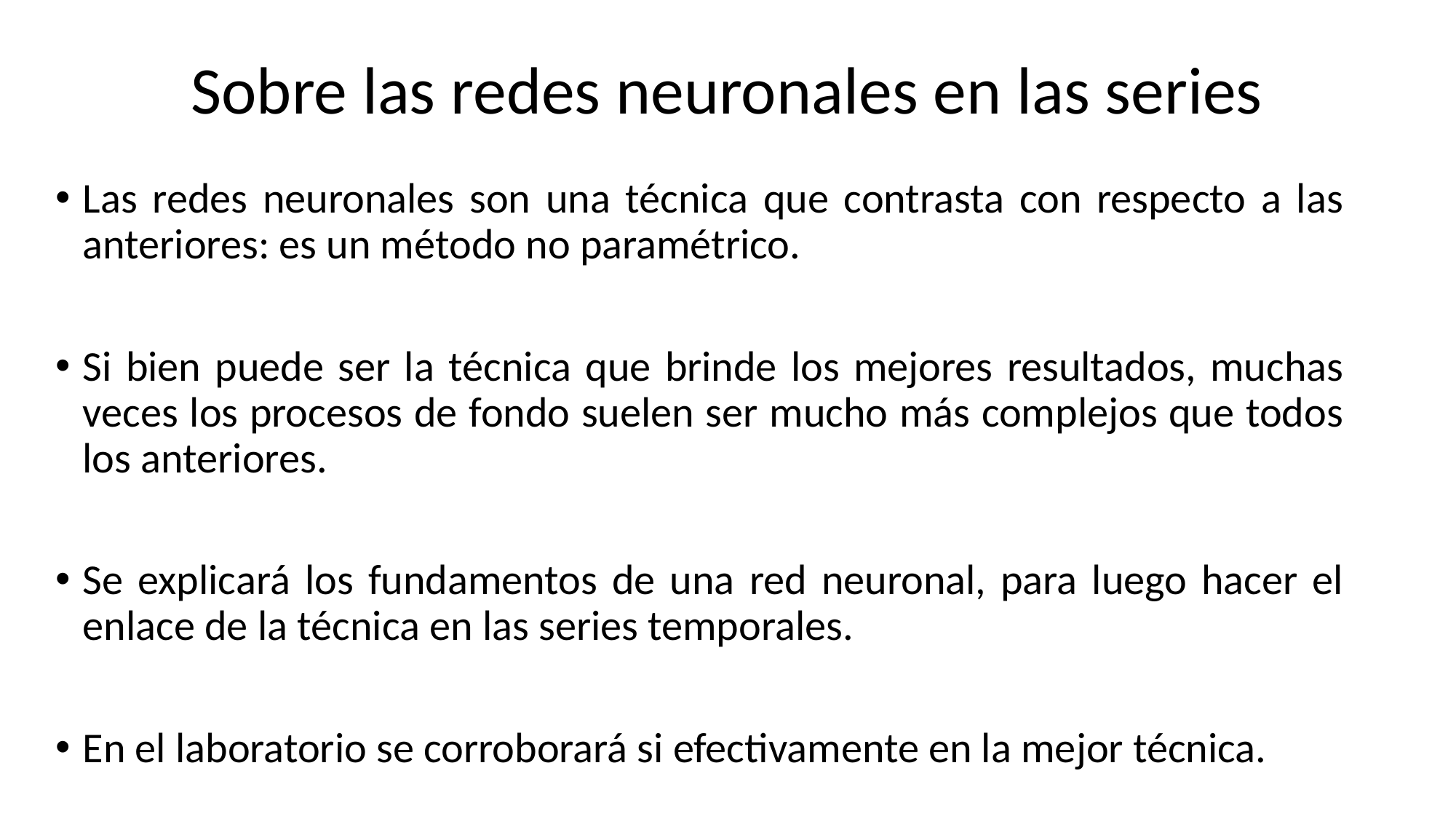

# Sobre las redes neuronales en las series
Las redes neuronales son una técnica que contrasta con respecto a las anteriores: es un método no paramétrico.

Si bien puede ser la técnica que brinde los mejores resultados, muchas veces los procesos de fondo suelen ser mucho más complejos que todos los anteriores.

Se explicará los fundamentos de una red neuronal, para luego hacer el enlace de la técnica en las series temporales.

En el laboratorio se corroborará si efectivamente en la mejor técnica.